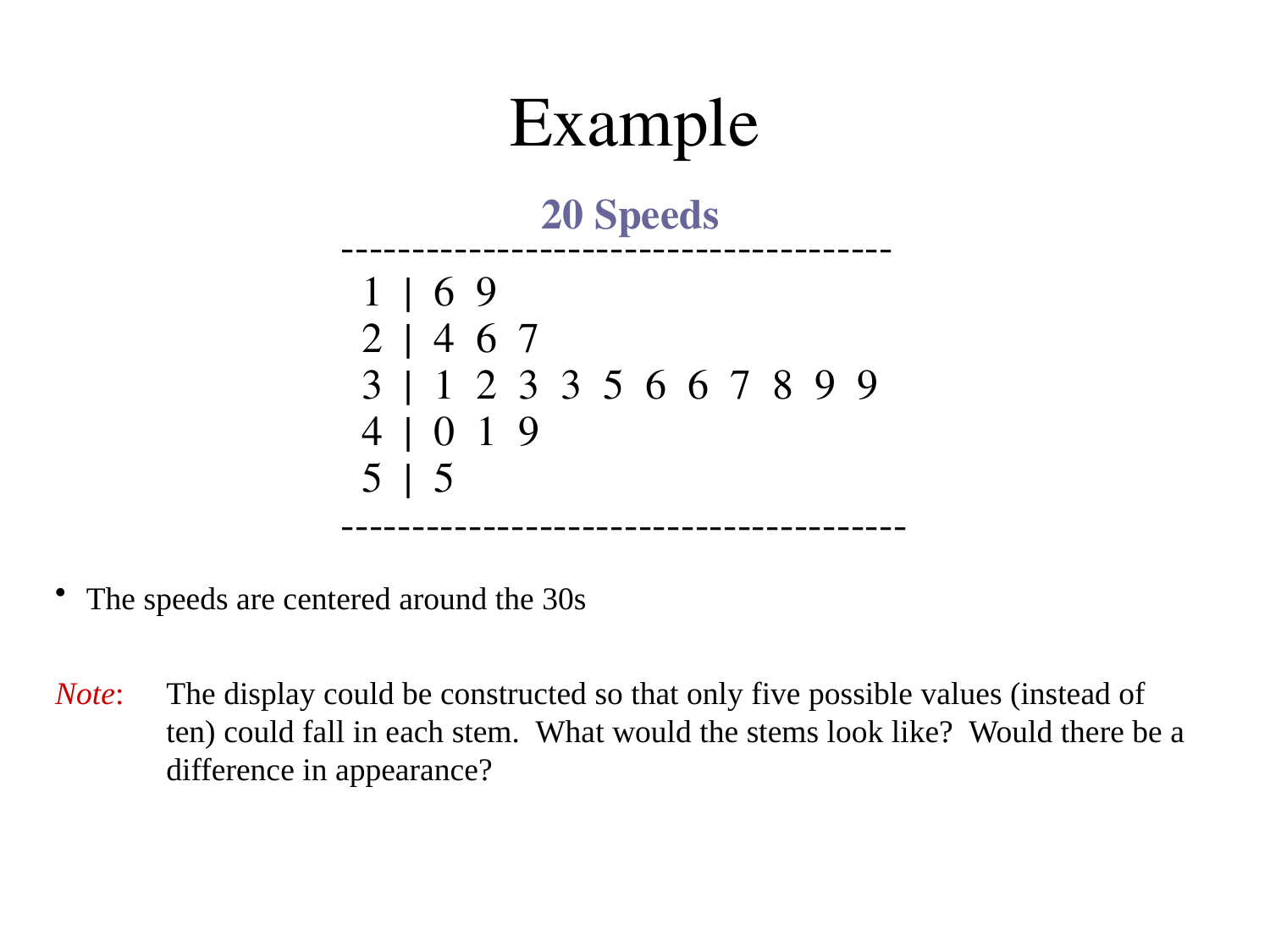

# Example
                             20 Speeds
          ---------------------------------------
	1  |  6  9
	2  |  4  6  7
	3  |  1  2  3  3  5  6  6  7  8  9  9
	4  |  0  1  9
	5  |  5
          ----------------------------------------
The speeds are centered around the 30s
Note:	The display could be constructed so that only five possible values (instead of ten) could fall in each stem.  What would the stems look like?  Would there be a difference in appearance?